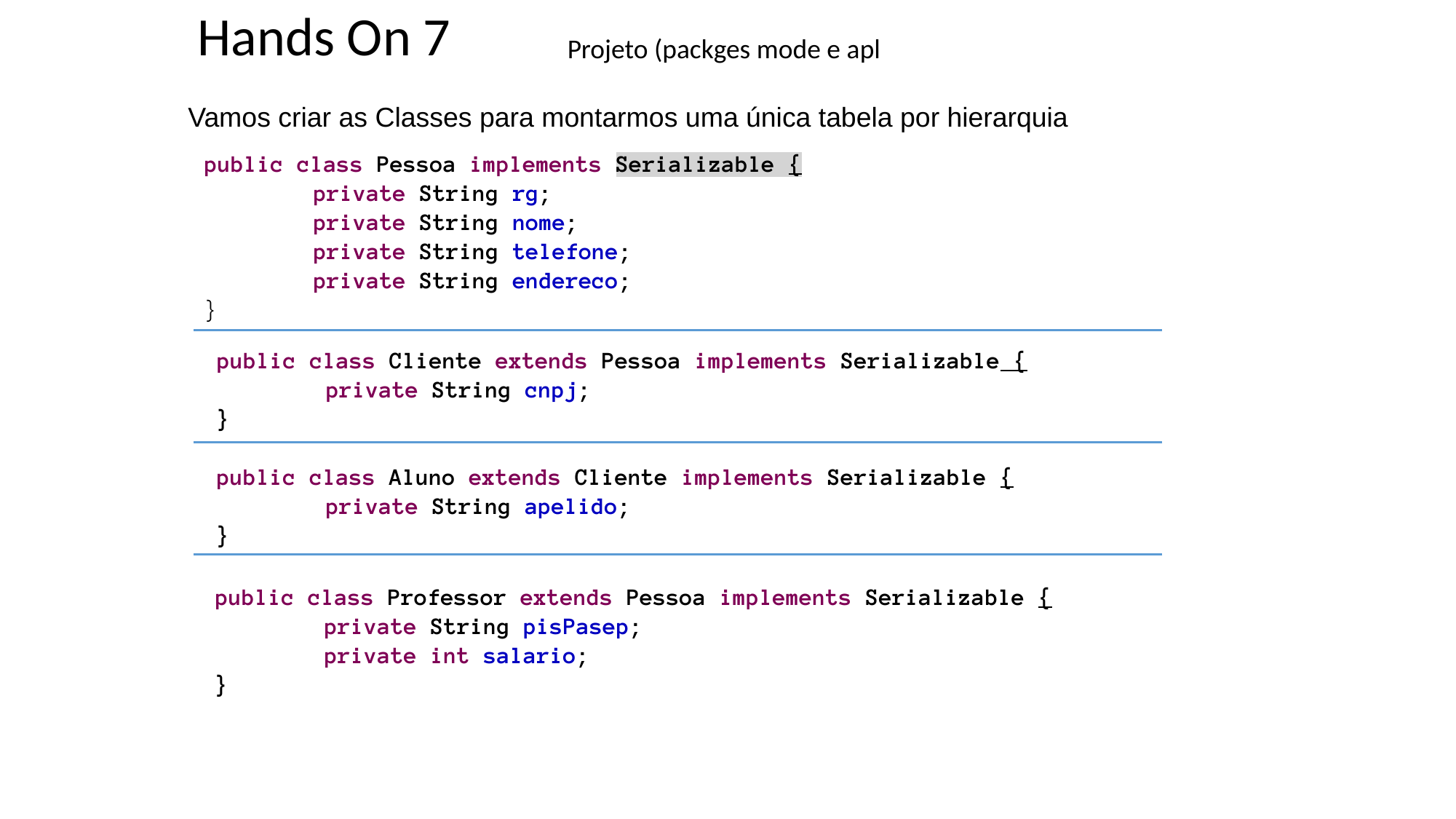

# Hands On 7
Projeto (packges mode e apl
Vamos criar as Classes para montarmos uma única tabela por hierarquia
public class Pessoa implements Serializable {
	private String rg;
	private String nome;
	private String telefone;
	private String endereco;
}
public class Cliente extends Pessoa implements Serializable {
	private String cnpj;
}
public class Aluno extends Cliente implements Serializable {
	private String apelido;
}
public class Professor extends Pessoa implements Serializable {
	private String pisPasep;
	private int salario;
}